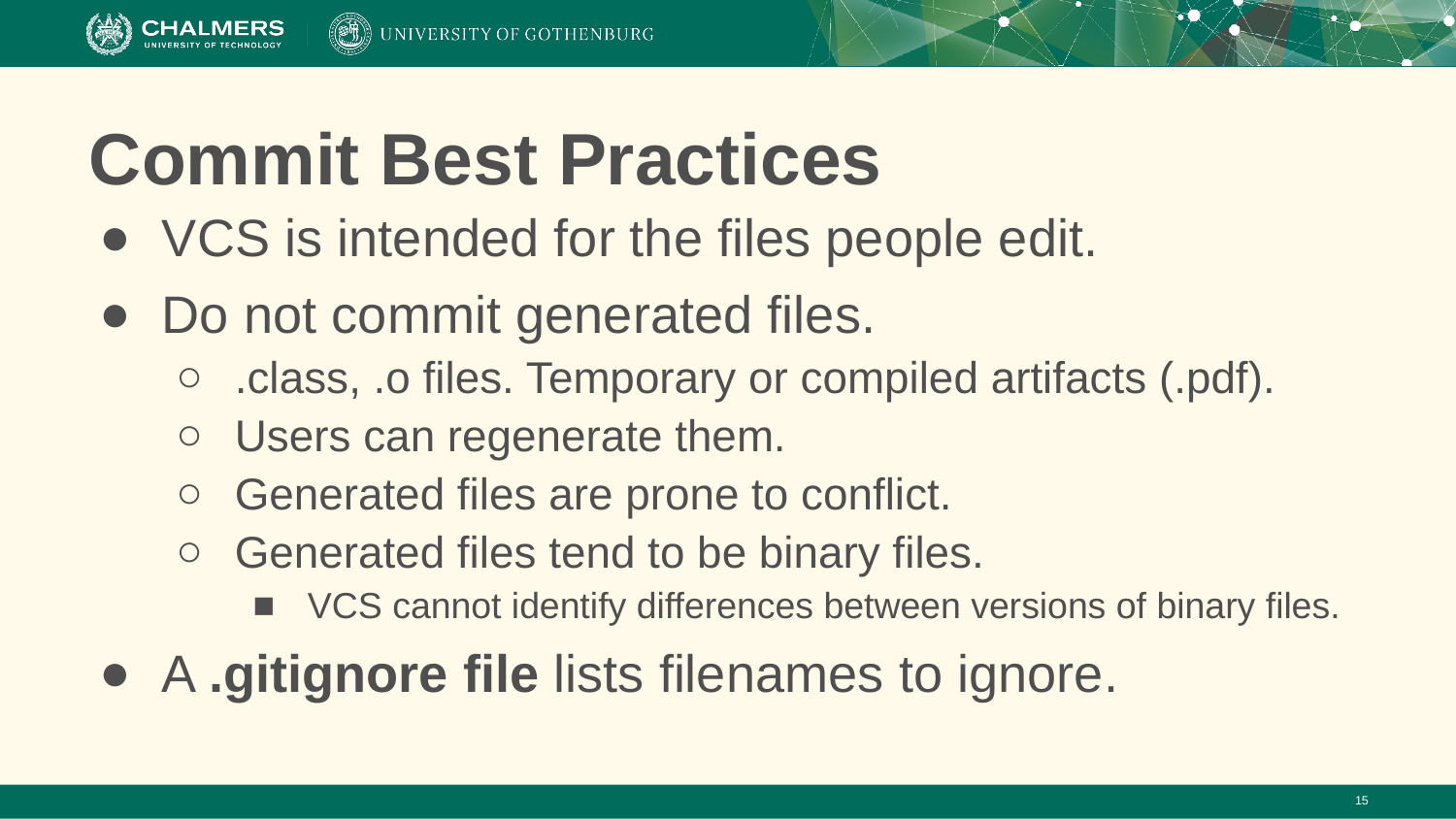

# Commit Best Practices
VCS is intended for the files people edit.
Do not commit generated files.
.class, .o files. Temporary or compiled artifacts (.pdf).
Users can regenerate them.
Generated files are prone to conflict.
Generated files tend to be binary files.
VCS cannot identify differences between versions of binary files.
A .gitignore file lists filenames to ignore.

15